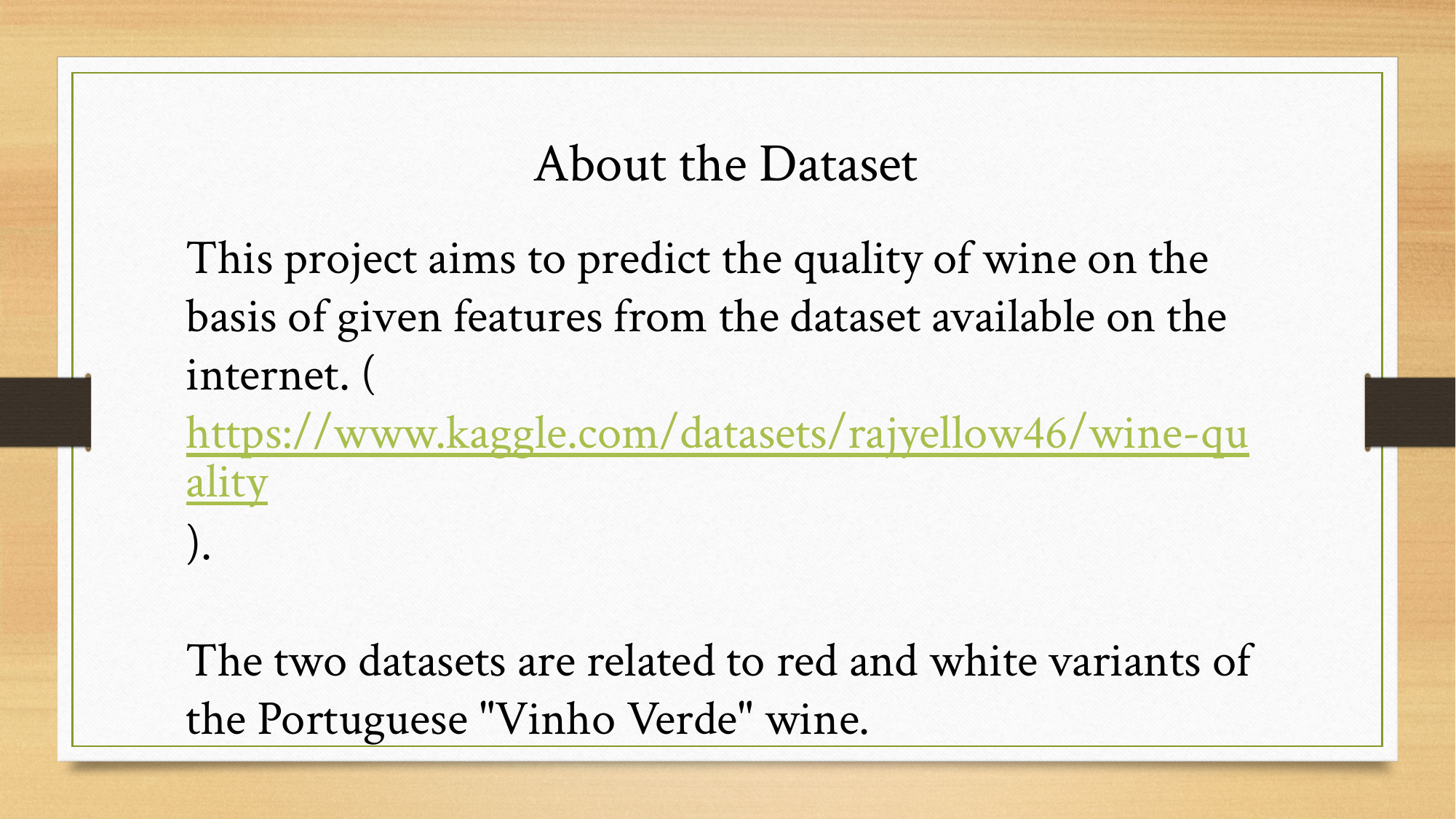

About the Dataset

This project aims to predict the quality of wine on the basis of given features from the dataset available on the internet. (https://www.kaggle.com/datasets/rajyellow46/wine-quality).

The two datasets are related to red and white variants of the Portuguese "Vinho Verde" wine.